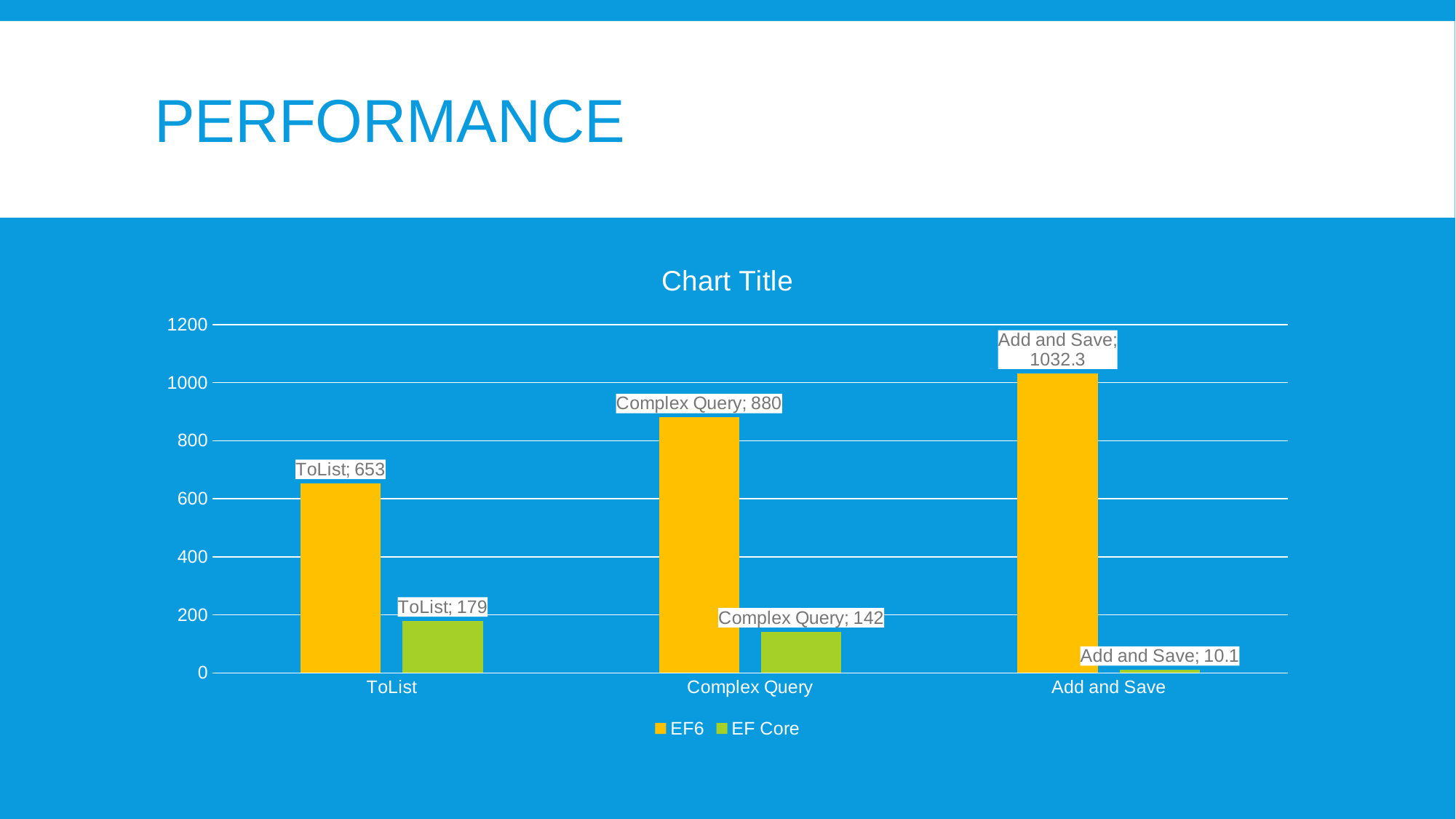

# Performance

### Chart:

| Category | EF6 | EF Core |
|---|---|---|
| ToList | 653.0 | 179.0 |
| Complex Query | 880.0 | 142.0 |
| Add and Save | 1032.3 | 10.1 |